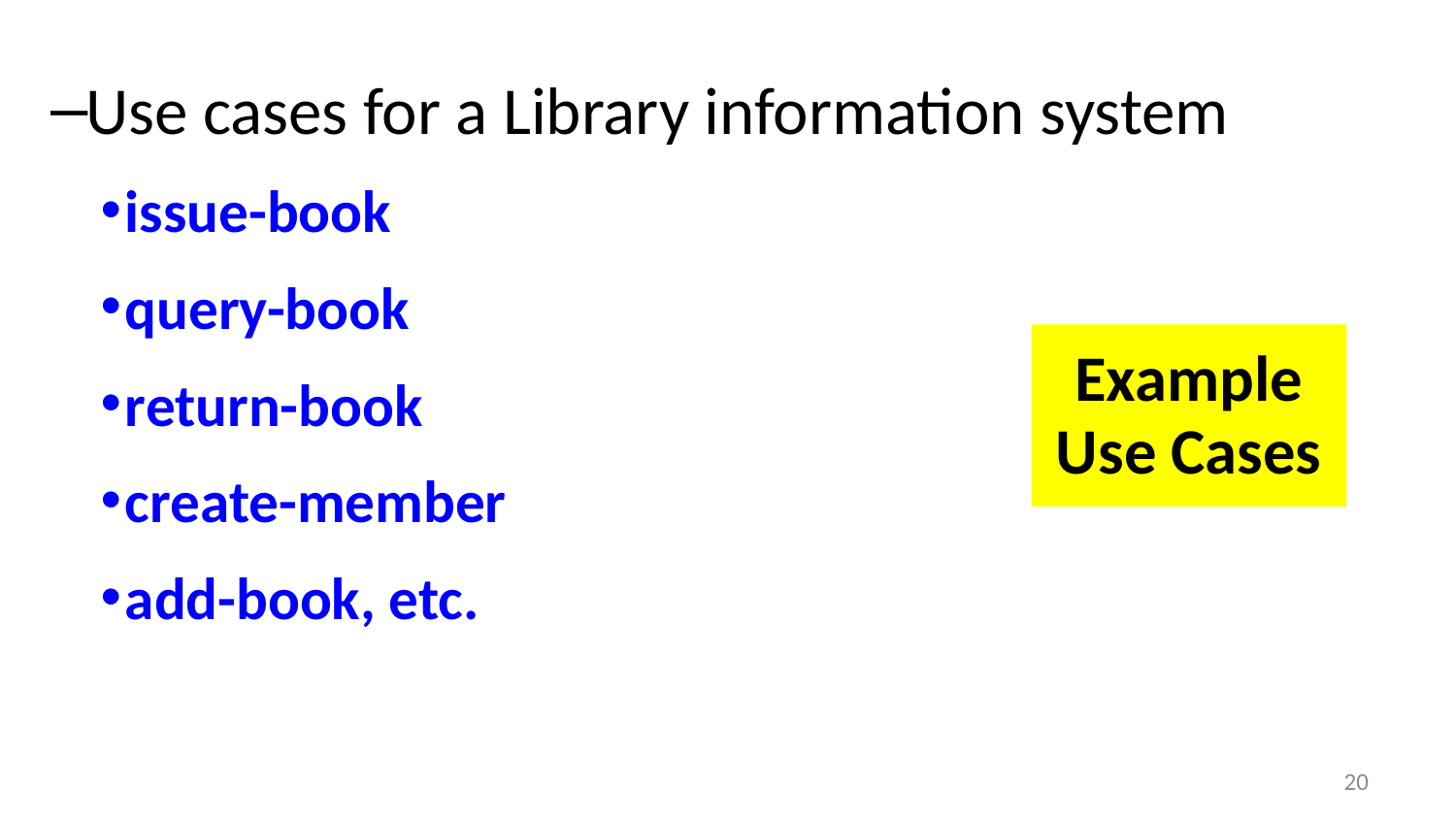

Use cases for a Library information system
issue-book
query-book
return-book
create-member
add-book, etc.

# Example Use Cases
20